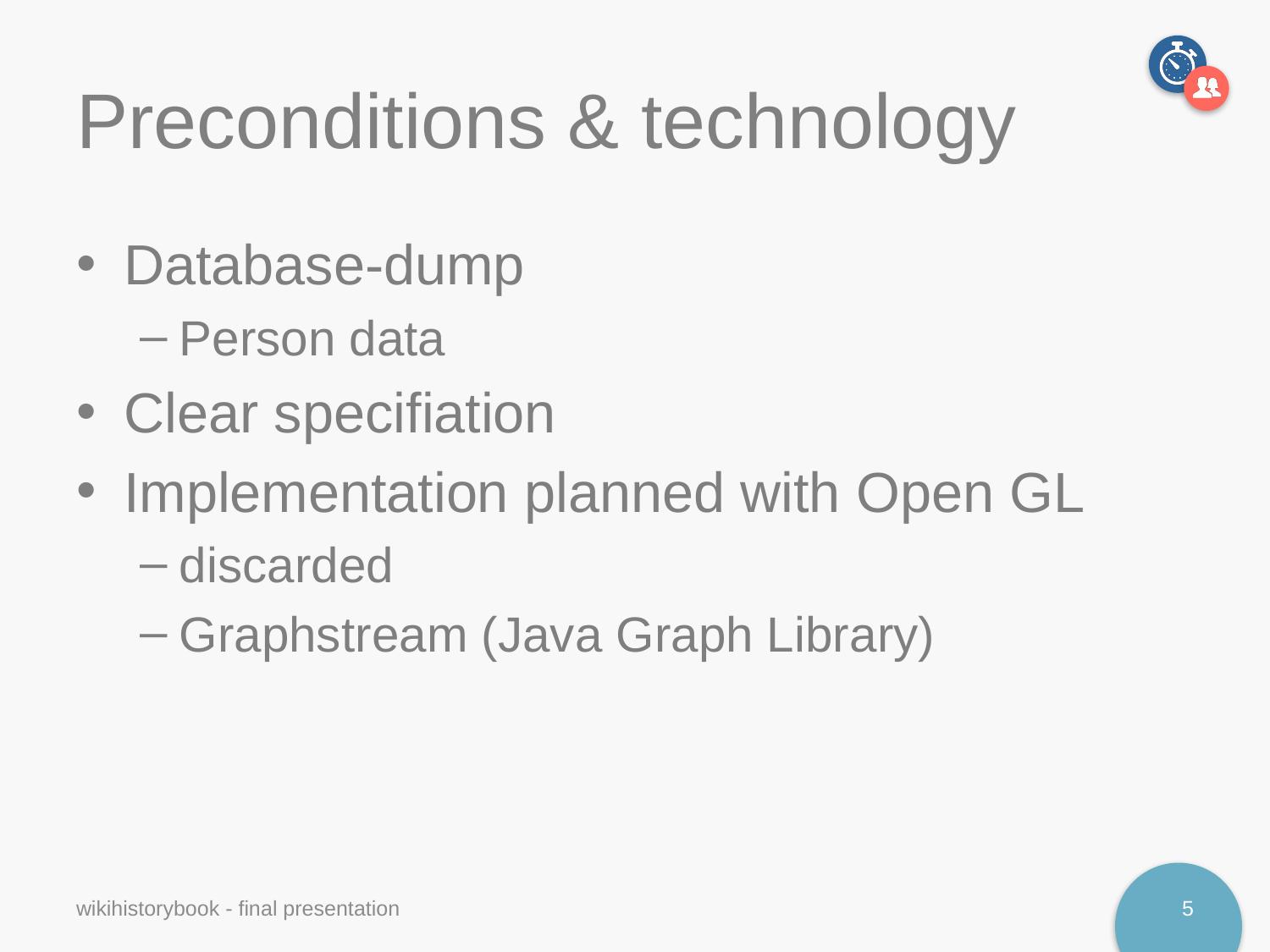

# Preconditions & technology
Database-dump
Person data
Clear specifiation
Implementation planned with Open GL
discarded
Graphstream (Java Graph Library)

wikihistorybook - final presentation
5